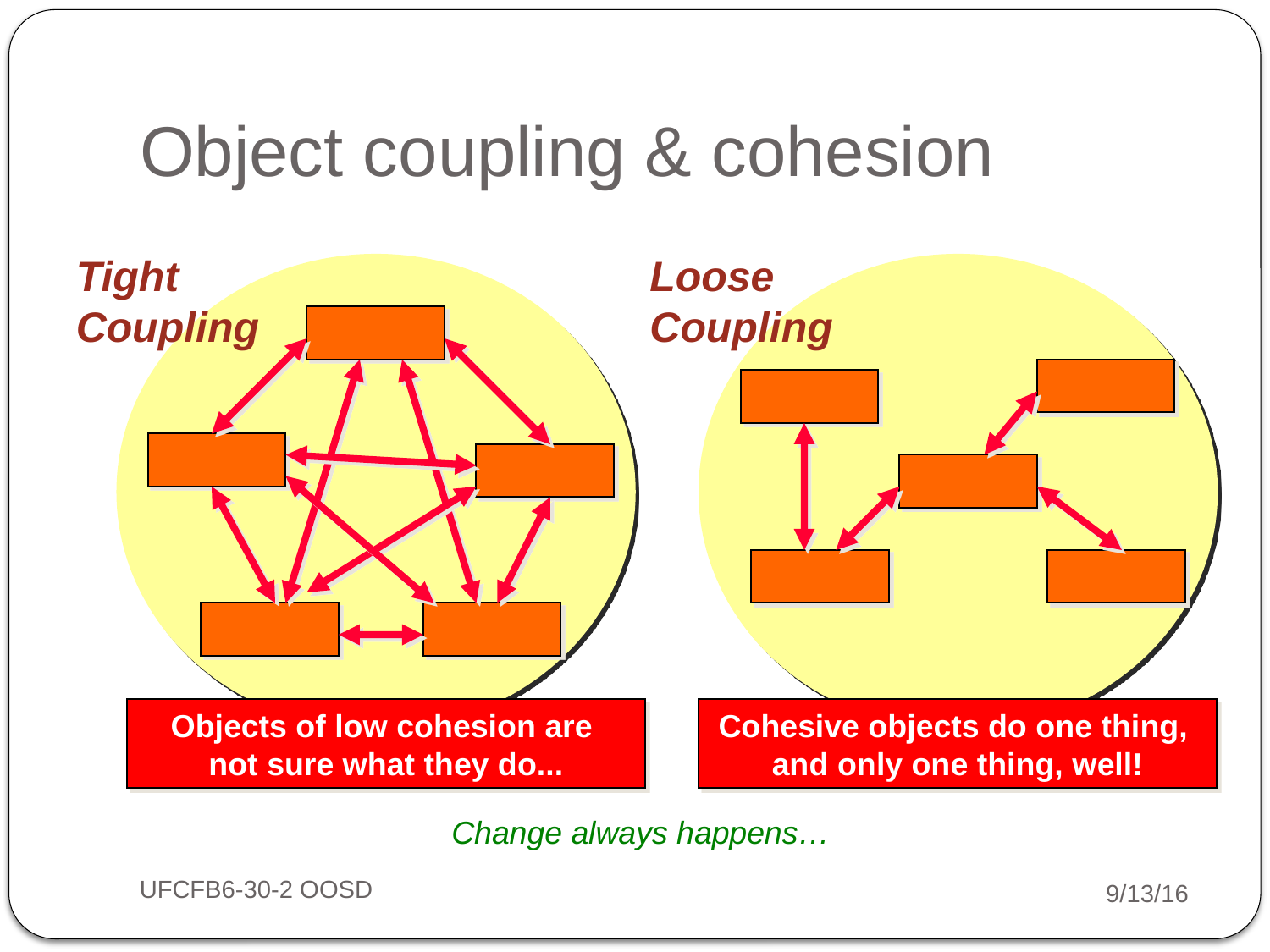

# Object coupling & cohesion
Tight Coupling
Loose
Coupling

Objects of low cohesion are
not sure what they do...
Cohesive objects do one thing,
and only one thing, well!
Change always happens…
UFCFB6-30-2 OOSD
9/13/16
18